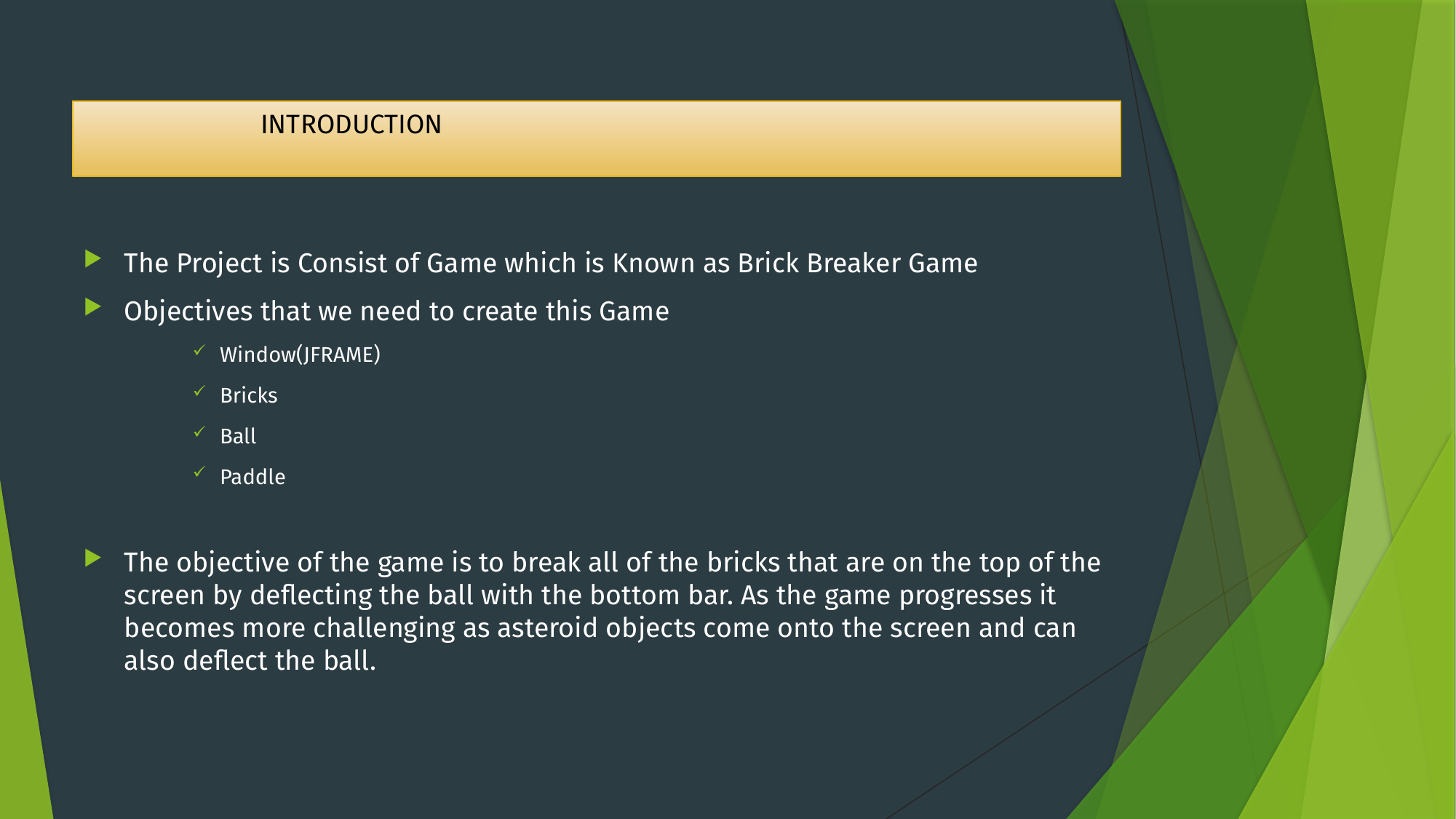

# INTRODUCTION
The Project is Consist of Game which is Known as Brick Breaker Game
Objectives that we need to create this Game
Window(JFRAME)
Bricks
Ball
Paddle

The objective of the game is to break all of the bricks that are on the top of the screen by deflecting the ball with the bottom bar. As the game progresses it becomes more challenging as asteroid objects come onto the screen and can also deflect the ball.